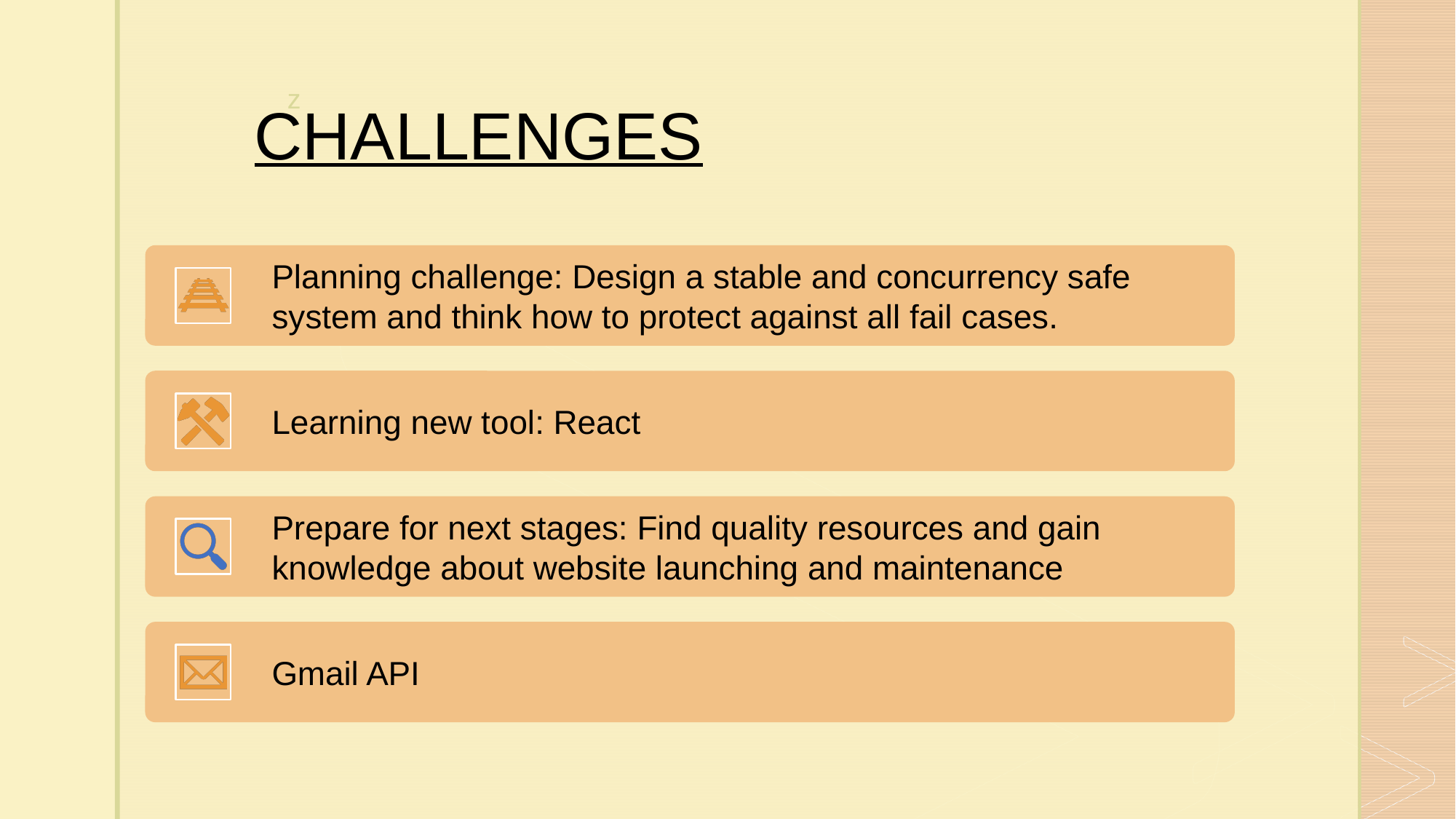

# CHALLENGES
Planning challenge: Design a stable and concurrency safe system and think how to protect against all fail cases.
Learning new tool: React
Prepare for next stages: Find quality resources and gain knowledge about website launching and maintenance
Gmail API